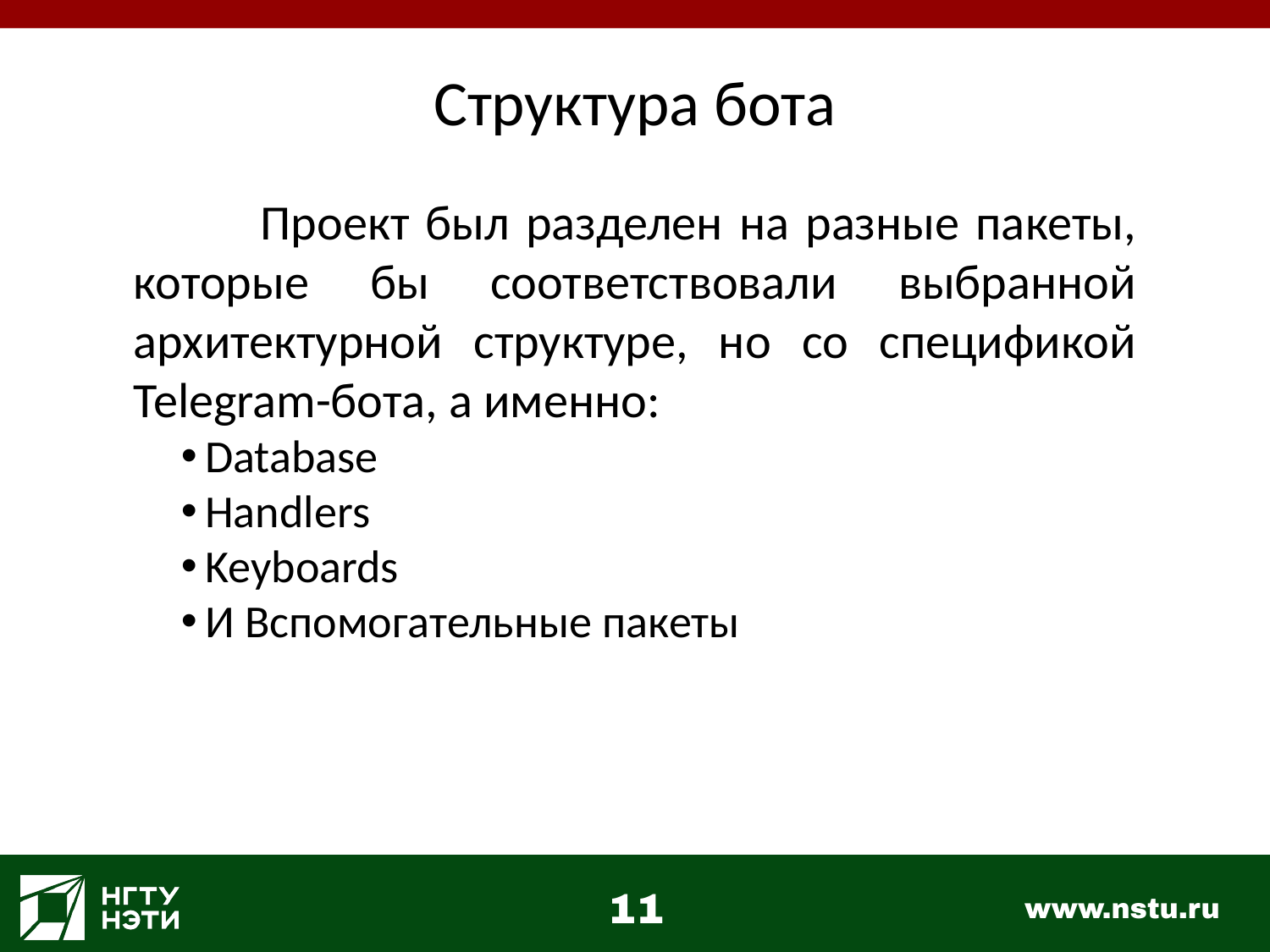

# Структура бота
	Проект был разделен на разные пакеты, которые бы соответствовали выбранной архитектурной структуре, но со спецификой Telegram-бота, а именно:
Database
Handlers
Keyboards
И Вспомогательные пакеты

11